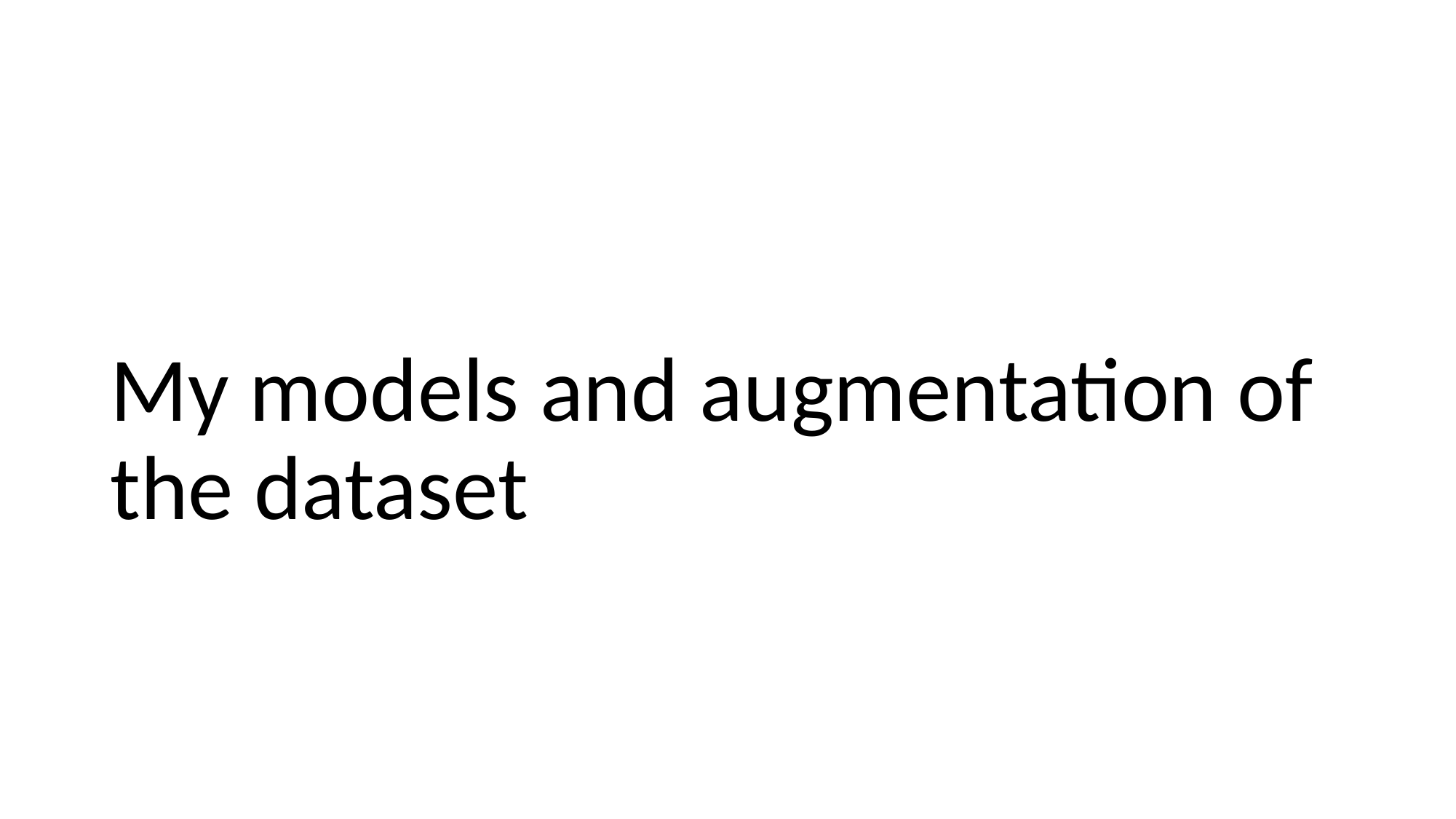

# My models and augmentation of the dataset